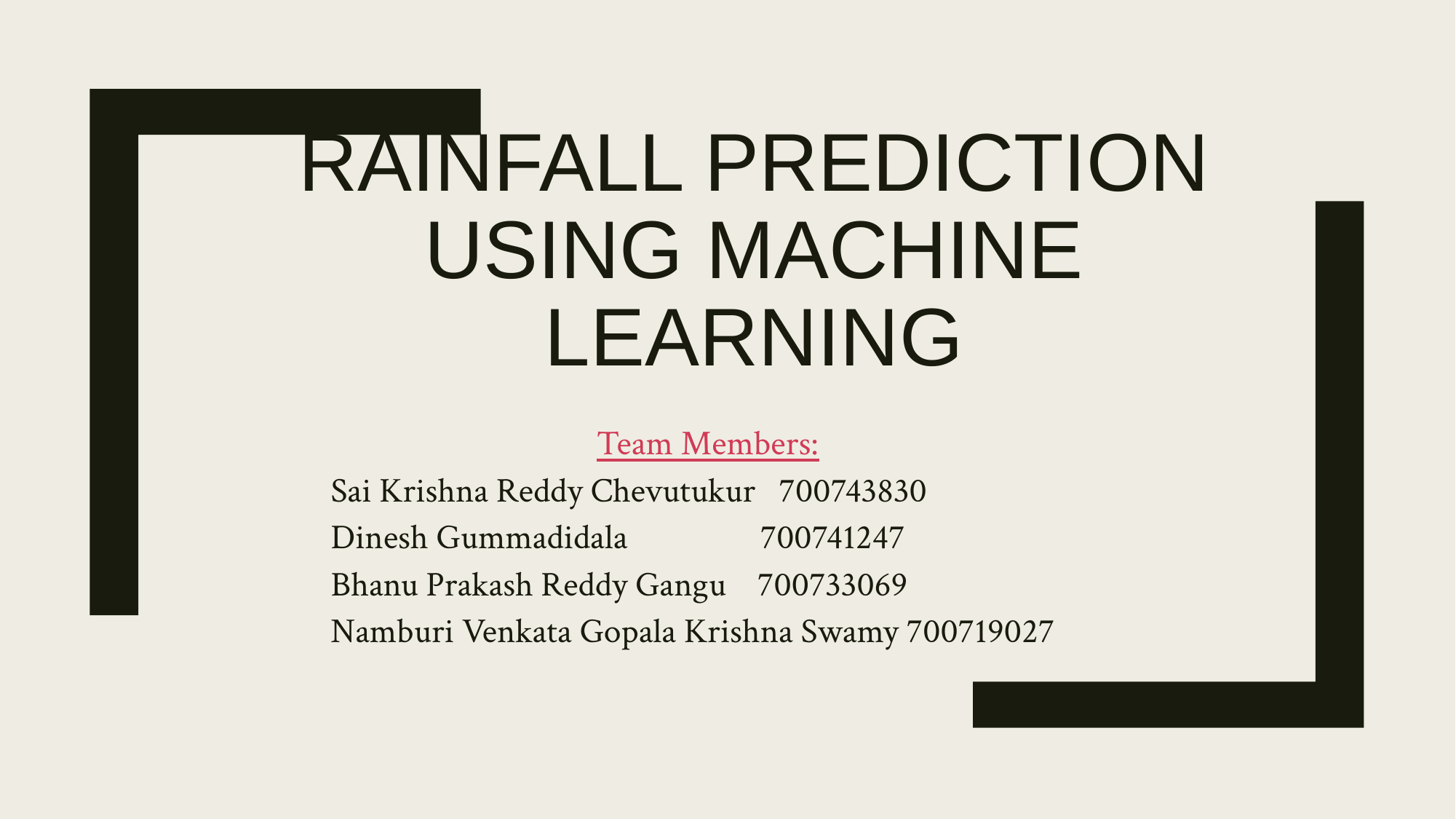

# RAINFALL PREDICTION USING MACHINE LEARNING
                                  Team Members:
Sai Krishna Reddy Chevutukur   700743830
Dinesh Gummadidala                 700741247
Bhanu Prakash Reddy Gangu    700733069
Namburi Venkata Gopala Krishna Swamy 700719027